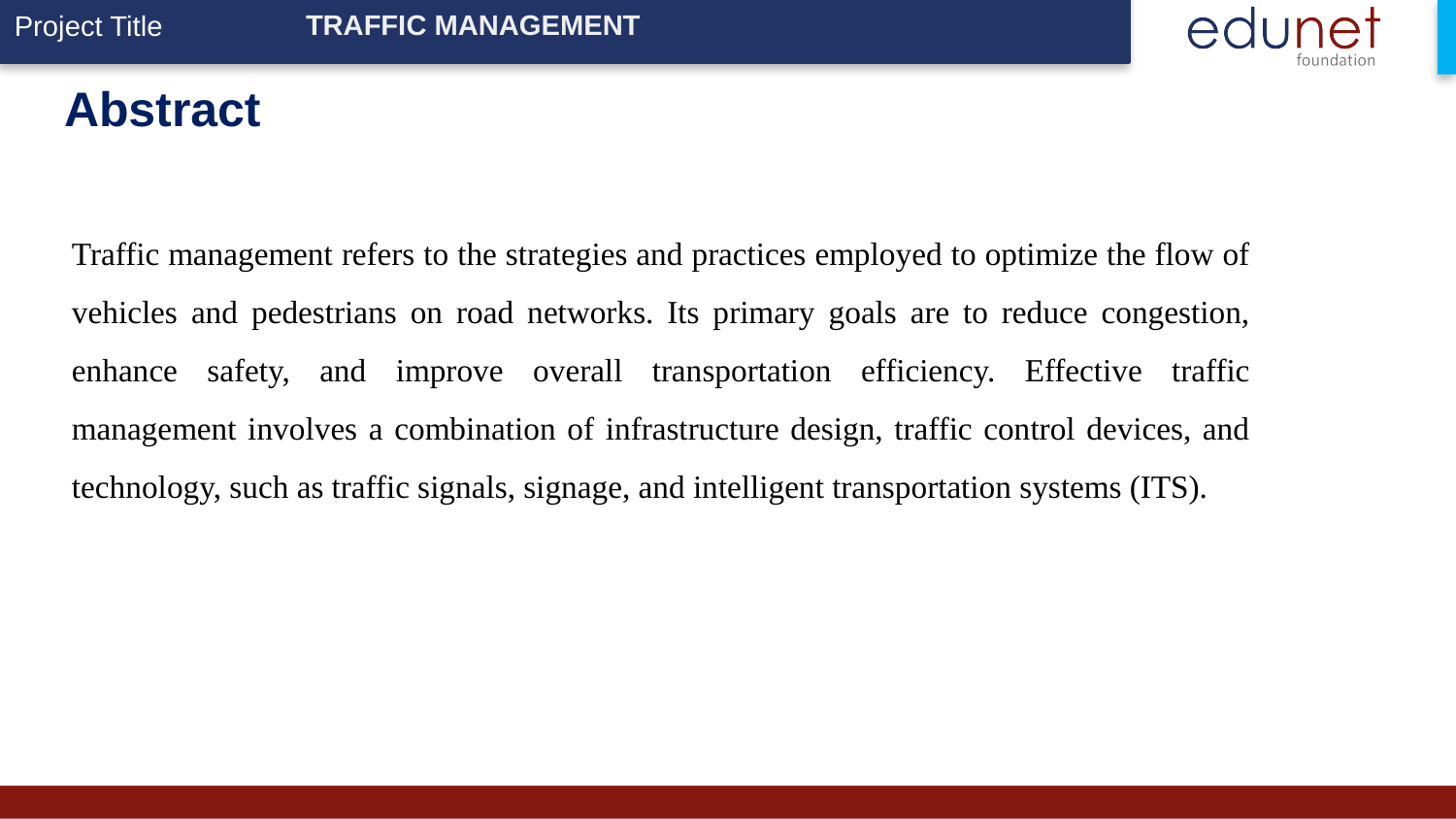

TRAFFIC MANAGEMENT
# Abstract
Traffic management refers to the strategies and practices employed to optimize the flow of vehicles and pedestrians on road networks. Its primary goals are to reduce congestion, enhance safety, and improve overall transportation efficiency. Effective traffic management involves a combination of infrastructure design, traffic control devices, and technology, such as traffic signals, signage, and intelligent transportation systems (ITS).